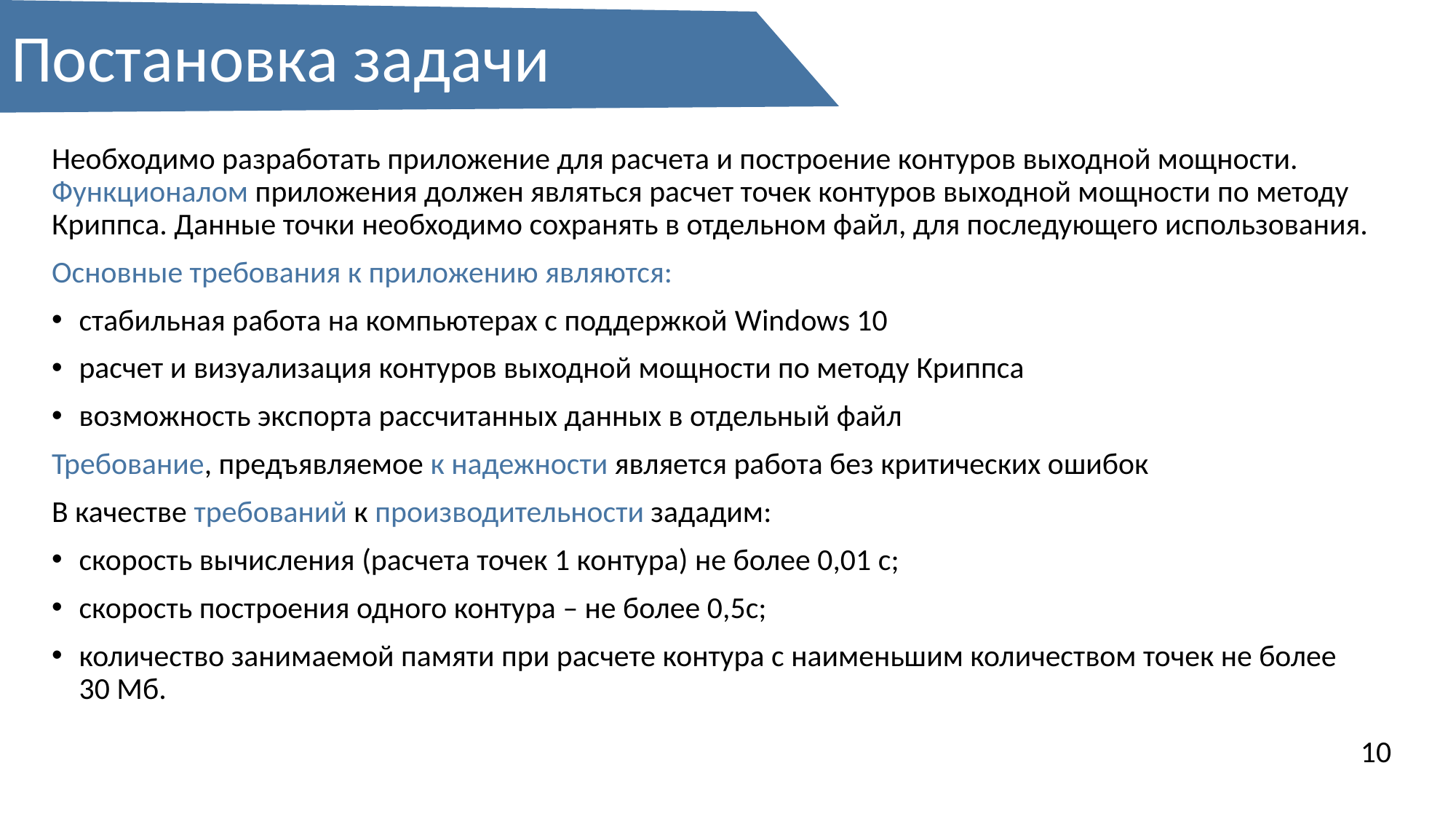

# Постановка задачи
Необходимо разработать приложение для расчета и построение контуров выходной мощности. Функционалом приложения должен являться расчет точек контуров выходной мощности по методу Криппса. Данные точки необходимо сохранять в отдельном файл, для последующего использования.
Основные требования к приложению являются:
стабильная работа на компьютерах с поддержкой Windows 10
расчет и визуализация контуров выходной мощности по методу Криппса
возможность экспорта рассчитанных данных в отдельный файл
Требование, предъявляемое к надежности является работа без критических ошибок
В качестве требований к производительности зададим:
скорость вычисления (расчета точек 1 контура) не более 0,01 с;
скорость построения одного контура – не более 0,5с;
количество занимаемой памяти при расчете контура с наименьшим количеством точек не более 30 Мб.

10